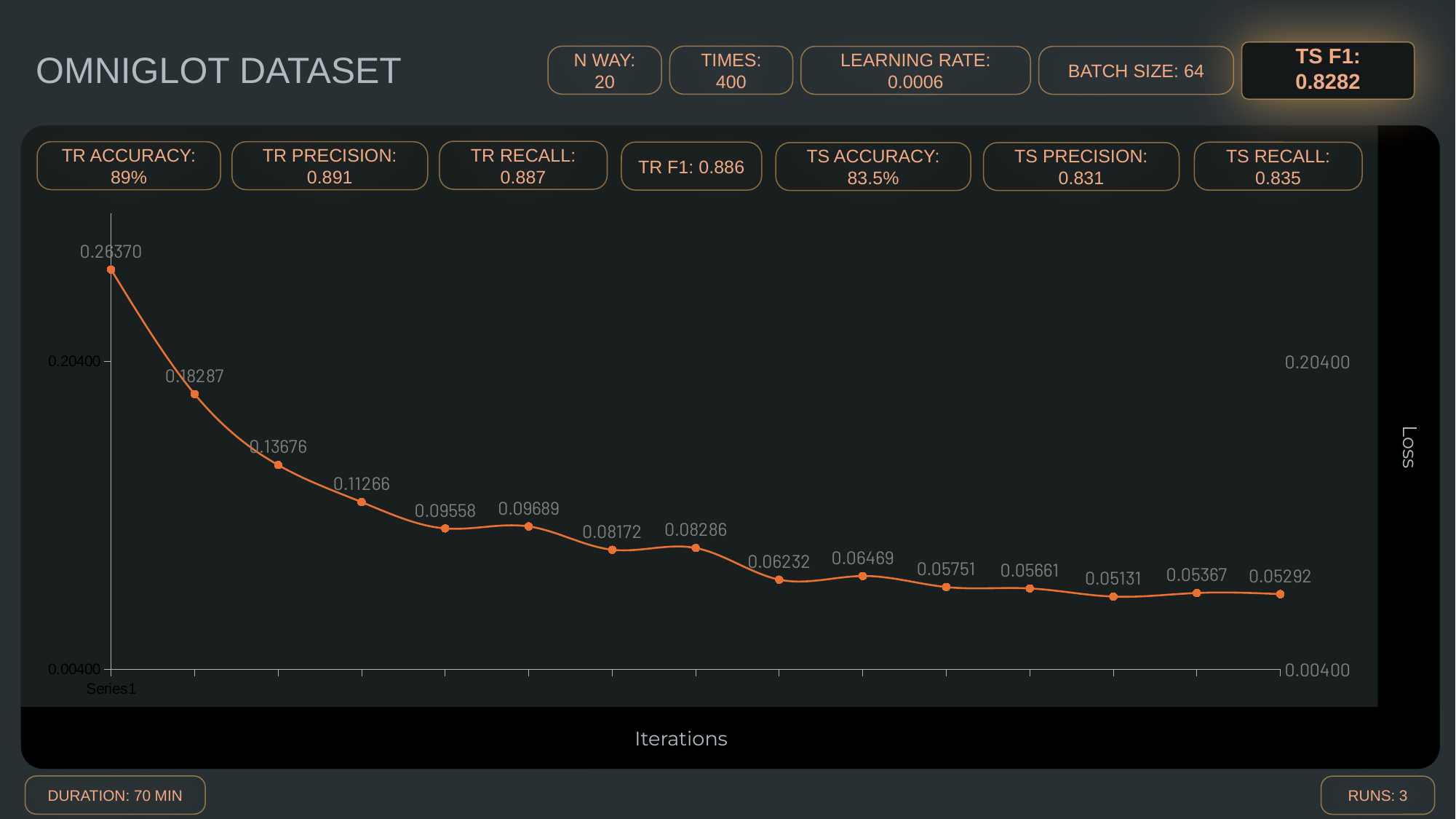

OMNIGLOT DATASET
TS F1: 0.8282
N WAY: 20
TIMES: 400
LEARNING RATE: 0.0006
BATCH SIZE: 64

TR RECALL: 0.887
TR ACCURACY: 89%
TR PRECISION: 0.891
TR F1: 0.886
TS RECALL: 0.835
TS ACCURACY: 83.5%
TS PRECISION: 0.831

### Chart

| Category | Column2 |
|---|---|
Loss

Iterations
DURATION: 70 MIN
RUNS: 3